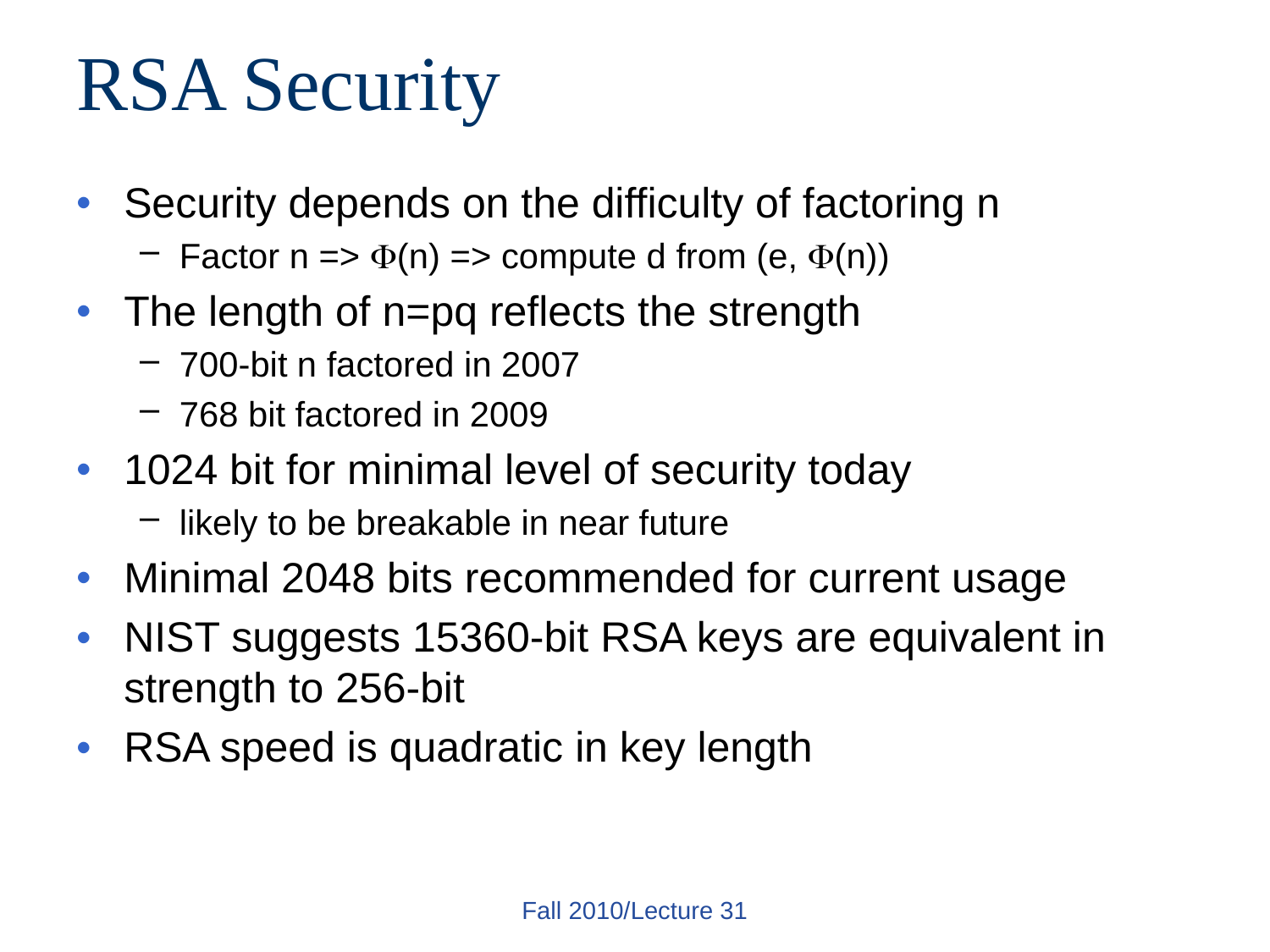

# RSA Security
Security depends on the difficulty of factoring n
Factor n => Φ(n) => compute d from (e, Φ(n))
The length of n=pq reflects the strength
700-bit n factored in 2007
768 bit factored in 2009
1024 bit for minimal level of security today
likely to be breakable in near future
Minimal 2048 bits recommended for current usage
NIST suggests 15360-bit RSA keys are equivalent in strength to 256-bit
RSA speed is quadratic in key length

Fall 2010/Lecture 31
12